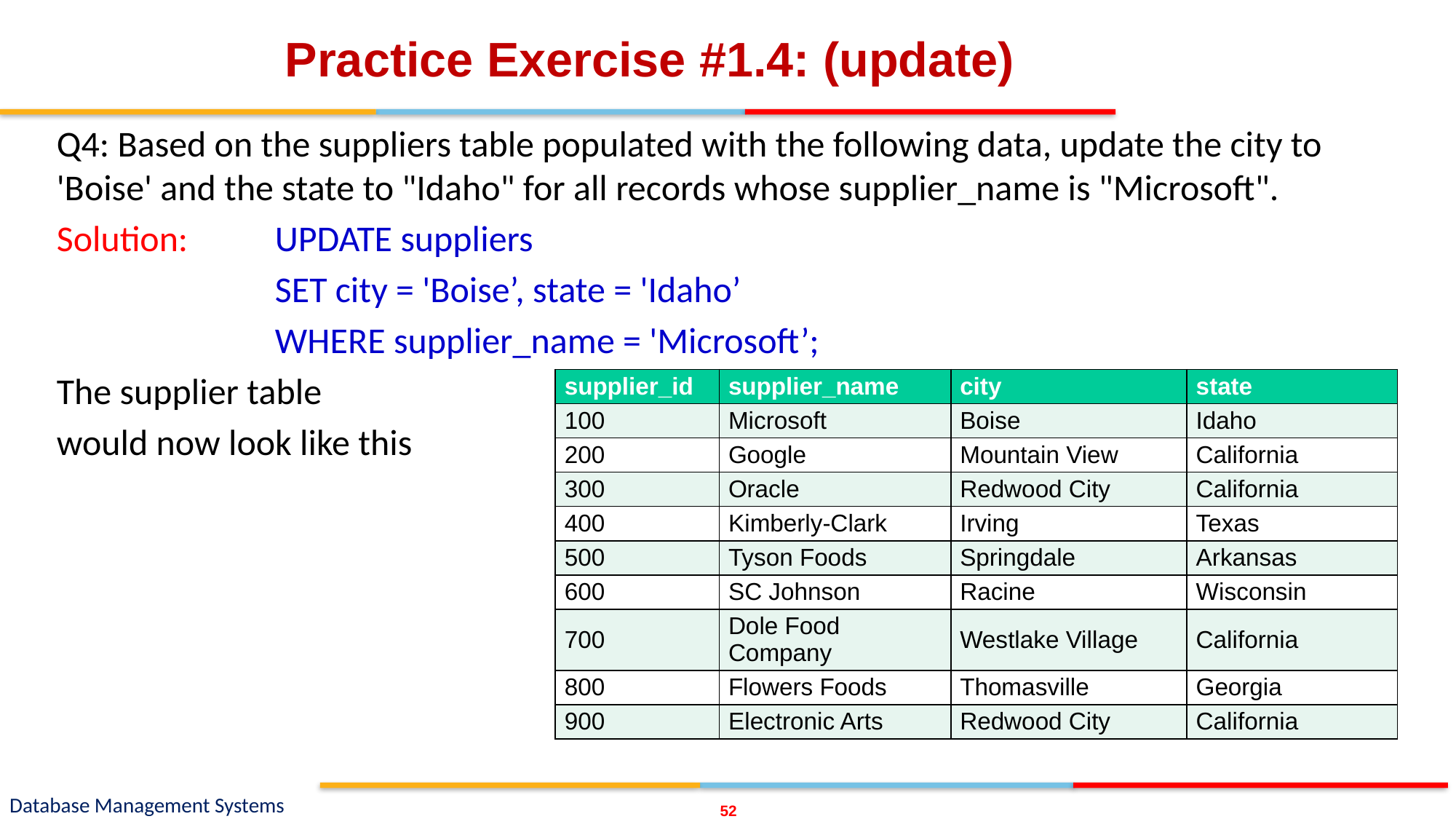

# Practice Exercise #1.4: (update)
Q4: Based on the suppliers table populated with the following data, update the city to 'Boise' and the state to "Idaho" for all records whose supplier_name is "Microsoft".
Solution:	UPDATE suppliers
		SET city = 'Boise’, state = 'Idaho’
		WHERE supplier_name = 'Microsoft’;
The supplier table
would now look like this
| supplier\_id | supplier\_name | city | state |
| --- | --- | --- | --- |
| 100 | Microsoft | Boise | Idaho |
| 200 | Google | Mountain View | California |
| 300 | Oracle | Redwood City | California |
| 400 | Kimberly-Clark | Irving | Texas |
| 500 | Tyson Foods | Springdale | Arkansas |
| 600 | SC Johnson | Racine | Wisconsin |
| 700 | Dole Food Company | Westlake Village | California |
| 800 | Flowers Foods | Thomasville | Georgia |
| 900 | Electronic Arts | Redwood City | California |